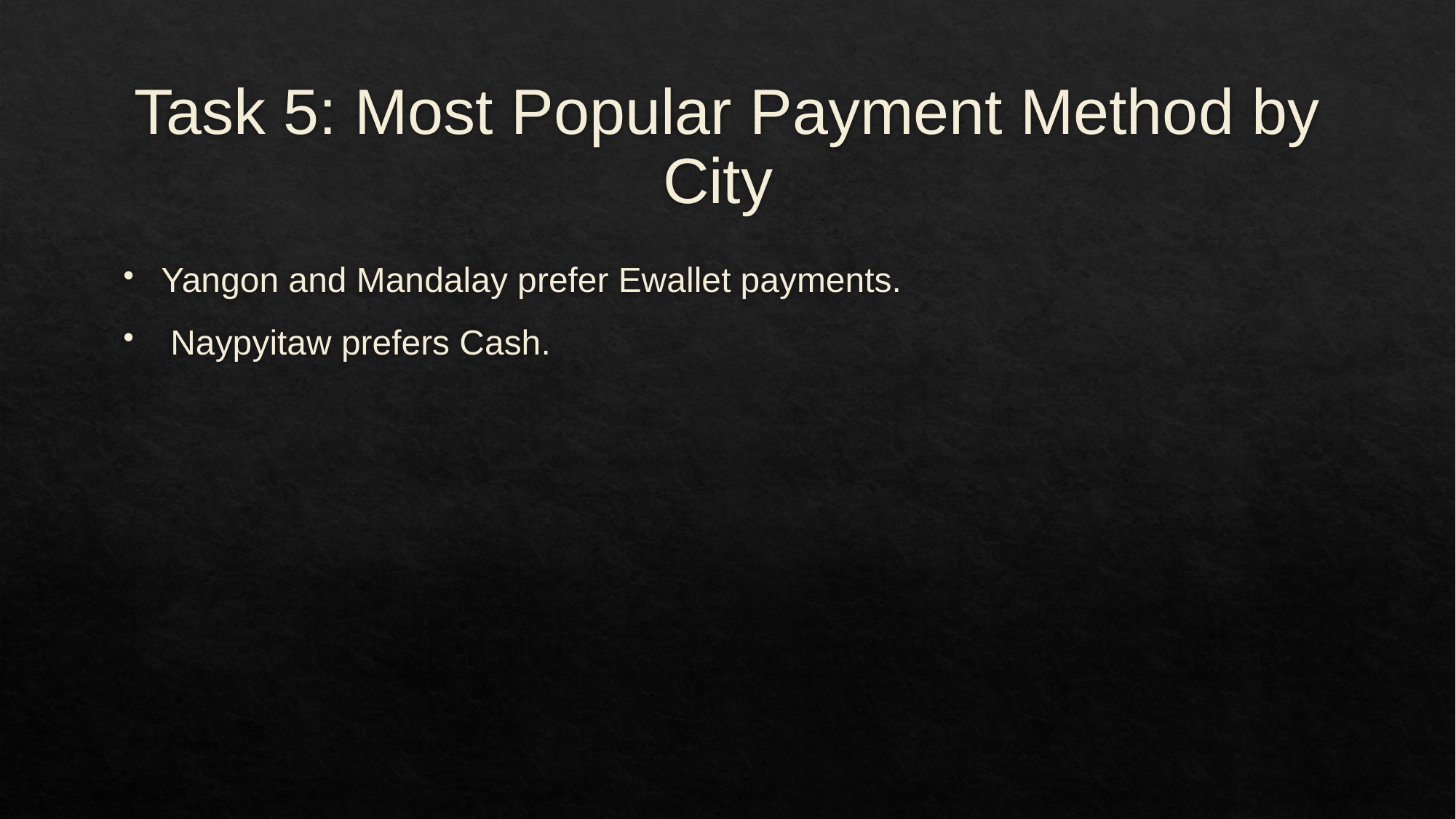

# Task 5: Most Popular Payment Method by City
Yangon and Mandalay prefer Ewallet payments.
 Naypyitaw prefers Cash.